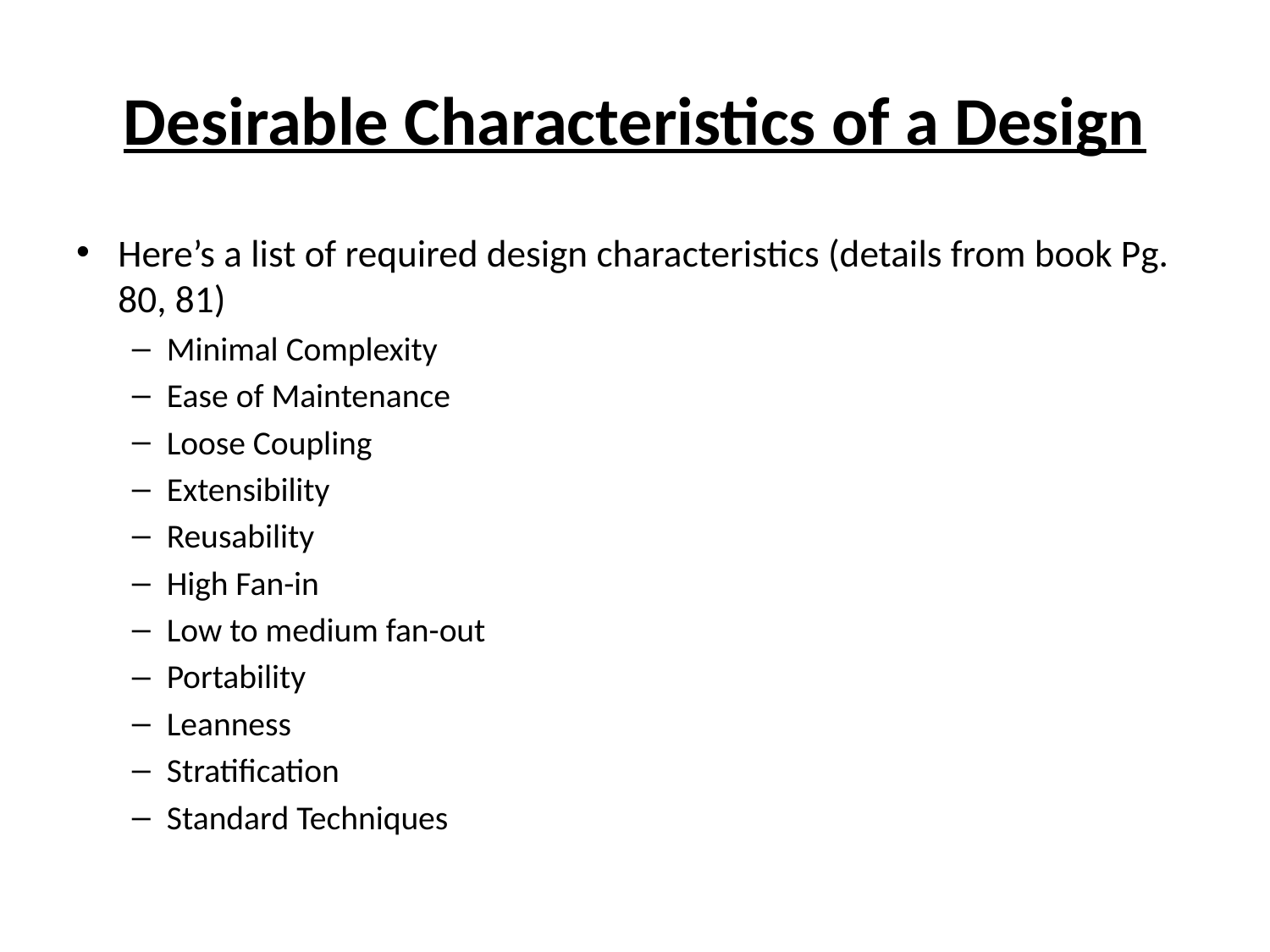

# Desirable Characteristics of a Design
Here’s a list of required design characteristics (details from book Pg. 80, 81)
Minimal Complexity
Ease of Maintenance
Loose Coupling
Extensibility
Reusability
High Fan-in
Low to medium fan-out
Portability
Leanness
Stratification
Standard Techniques